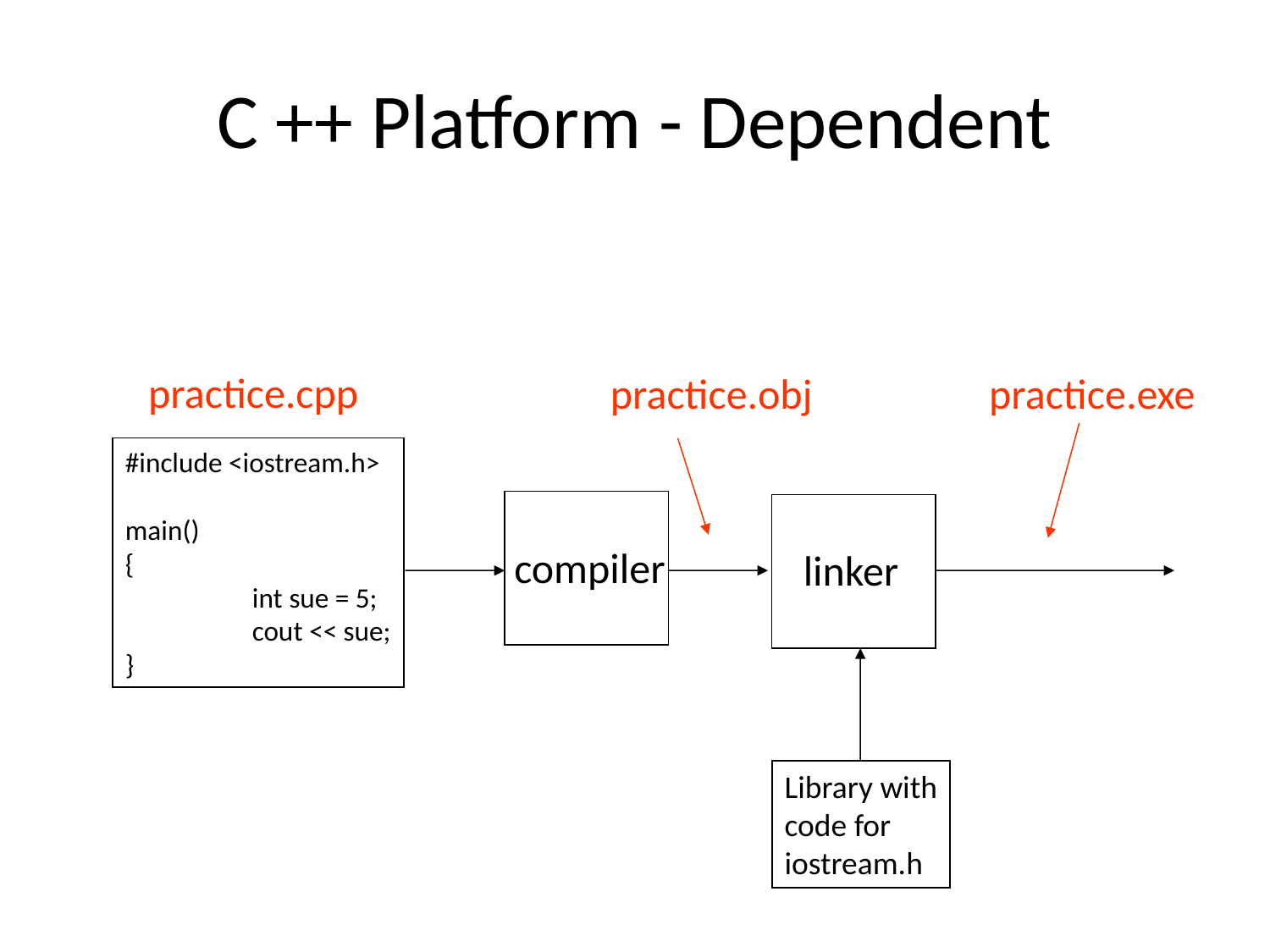

# C ++ Platform - Dependent
practice.cpp
practice.exe
practice.obj

#include <iostream.h>

main()
{
	int sue = 5;
	cout << sue;
}

compiler
linker

Library with
code for
iostream.h